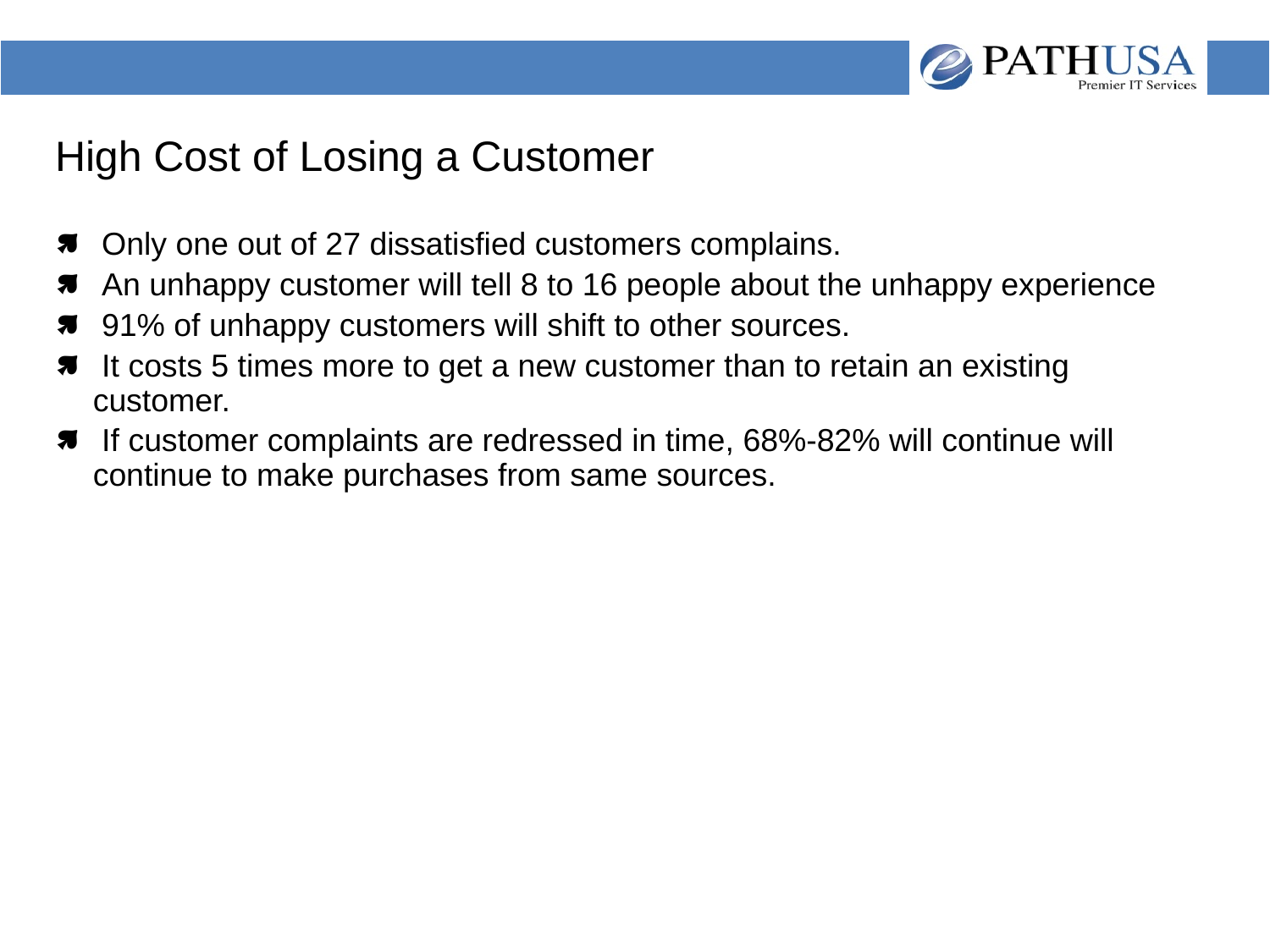

# High Cost of Losing a Customer
 Only one out of 27 dissatisfied customers complains.
 An unhappy customer will tell 8 to 16 people about the unhappy experience
 91% of unhappy customers will shift to other sources.
 It costs 5 times more to get a new customer than to retain an existing customer.
 If customer complaints are redressed in time, 68%-82% will continue will continue to make purchases from same sources.